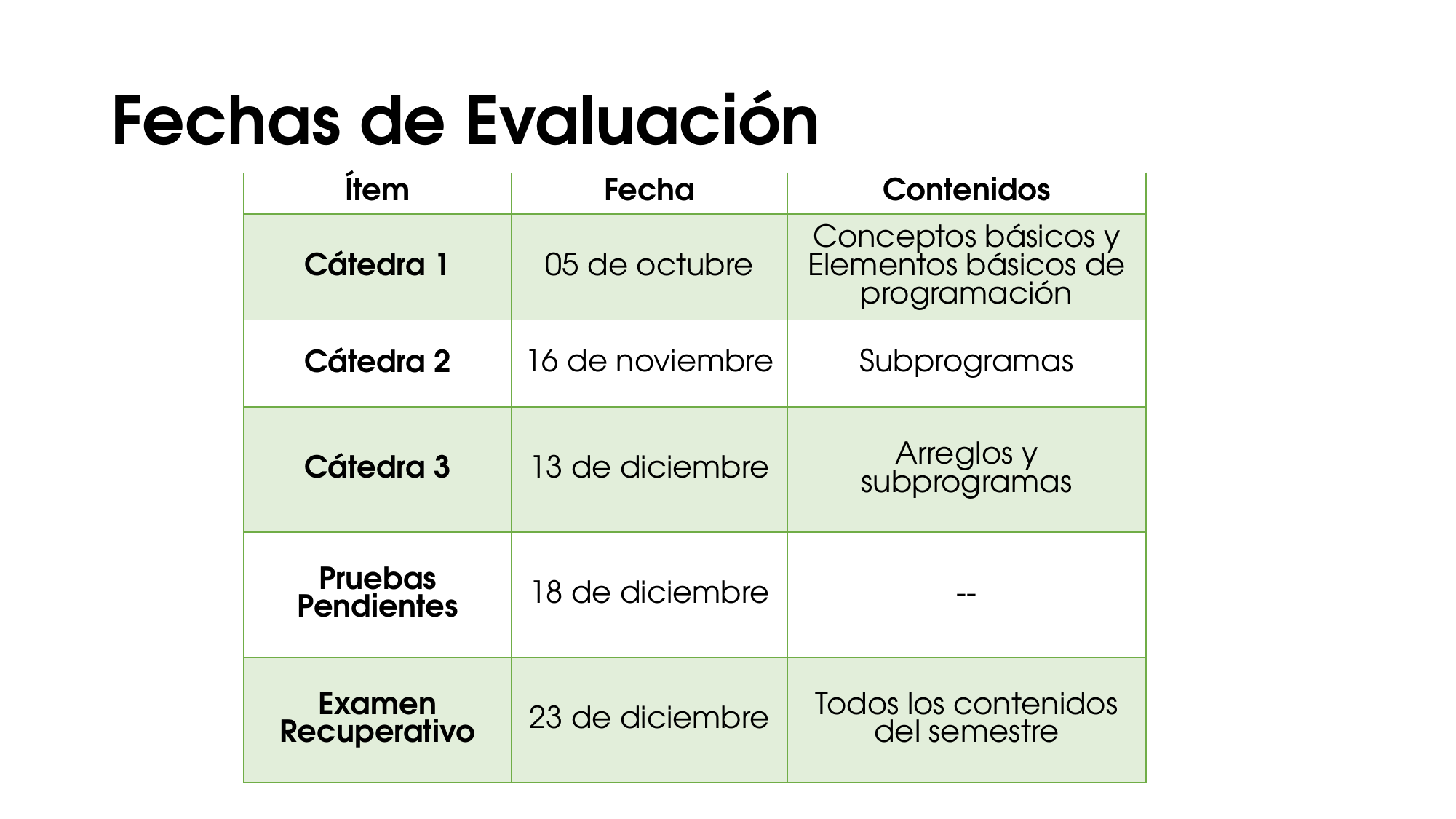

# Fechas de Evaluación
| Ítem | Fecha | Contenidos |
| --- | --- | --- |
| Cátedra 1 | 05 de octubre | Conceptos básicos y Elementos básicos de programación |
| Cátedra 2 | 16 de noviembre | Subprogramas |
| Cátedra 3 | 13 de diciembre | Arreglos y subprogramas |
| Pruebas Pendientes | 18 de diciembre | -- |
| Examen Recuperativo | 23 de diciembre | Todos los contenidos del semestre |